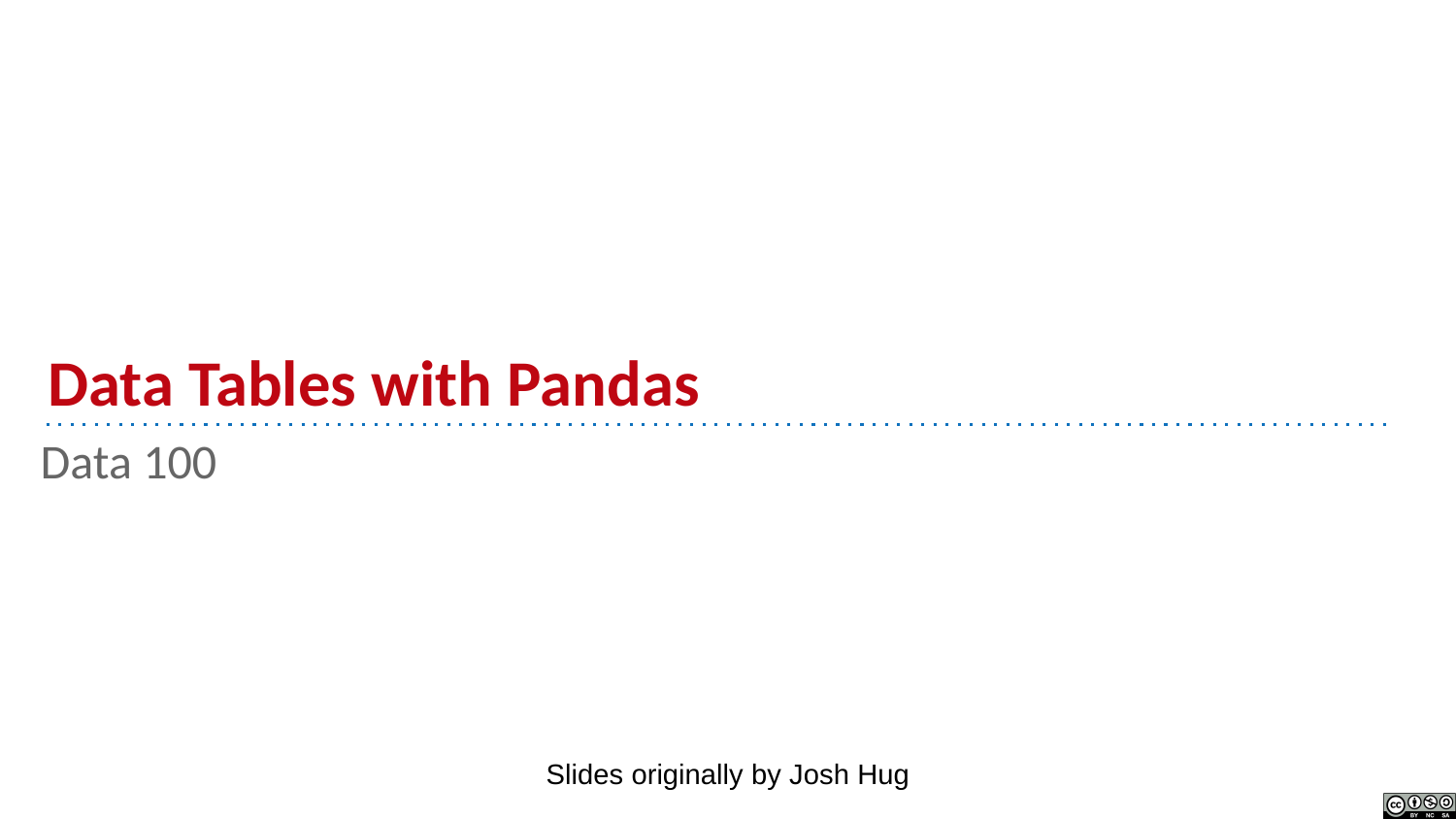

# Data Tables with Pandas
Data 100
Slides originally by Josh Hug